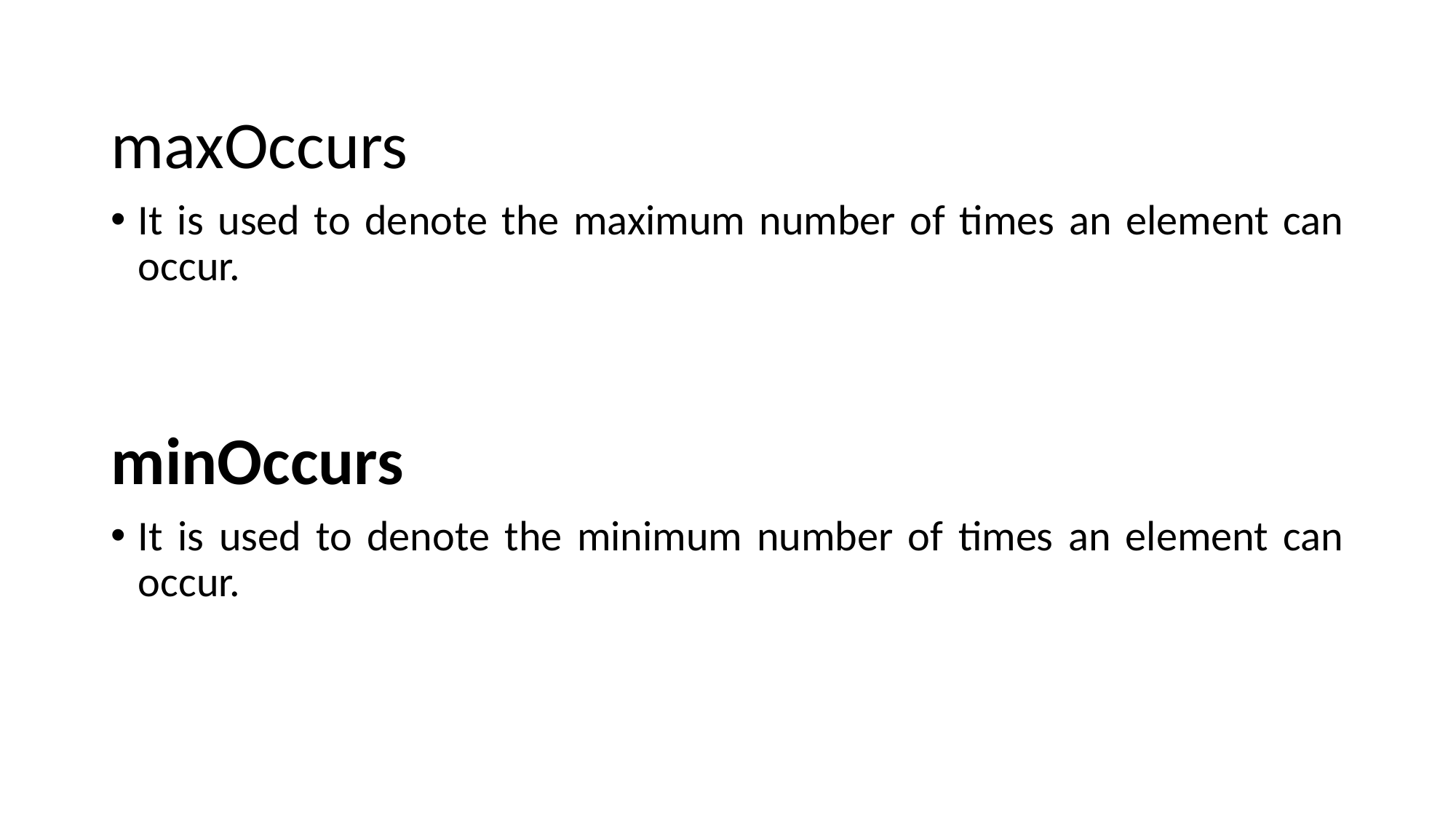

maxOccurs
It is used to denote the maximum number of times an element can occur.

minOccurs
It is used to denote the minimum number of times an element can occur.